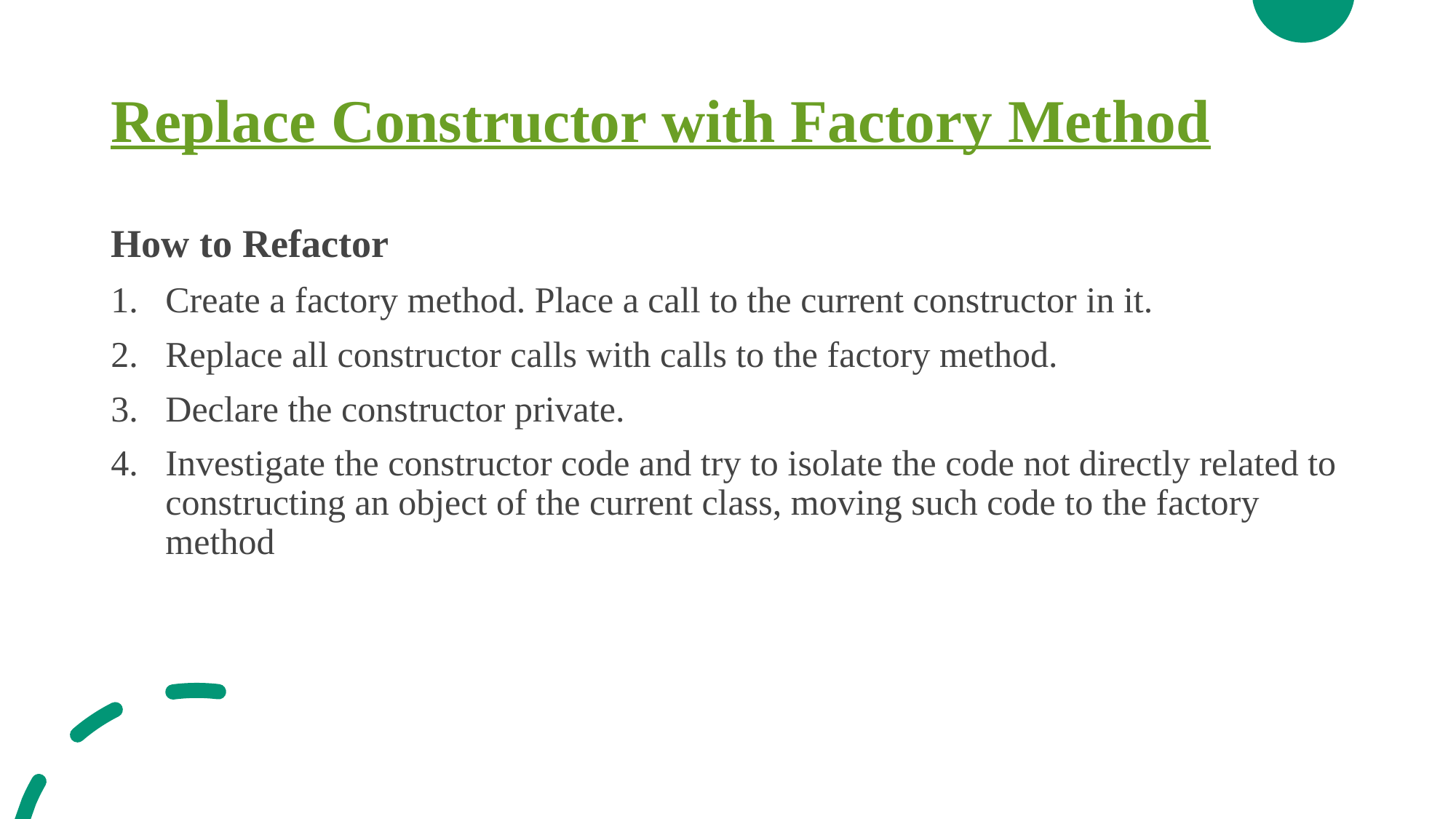

# Replace Constructor with Factory Method
How to Refactor
Create a factory method. Place a call to the current constructor in it.
Replace all constructor calls with calls to the factory method.
Declare the constructor private.
Investigate the constructor code and try to isolate the code not directly related to constructing an object of the current class, moving such code to the factory method